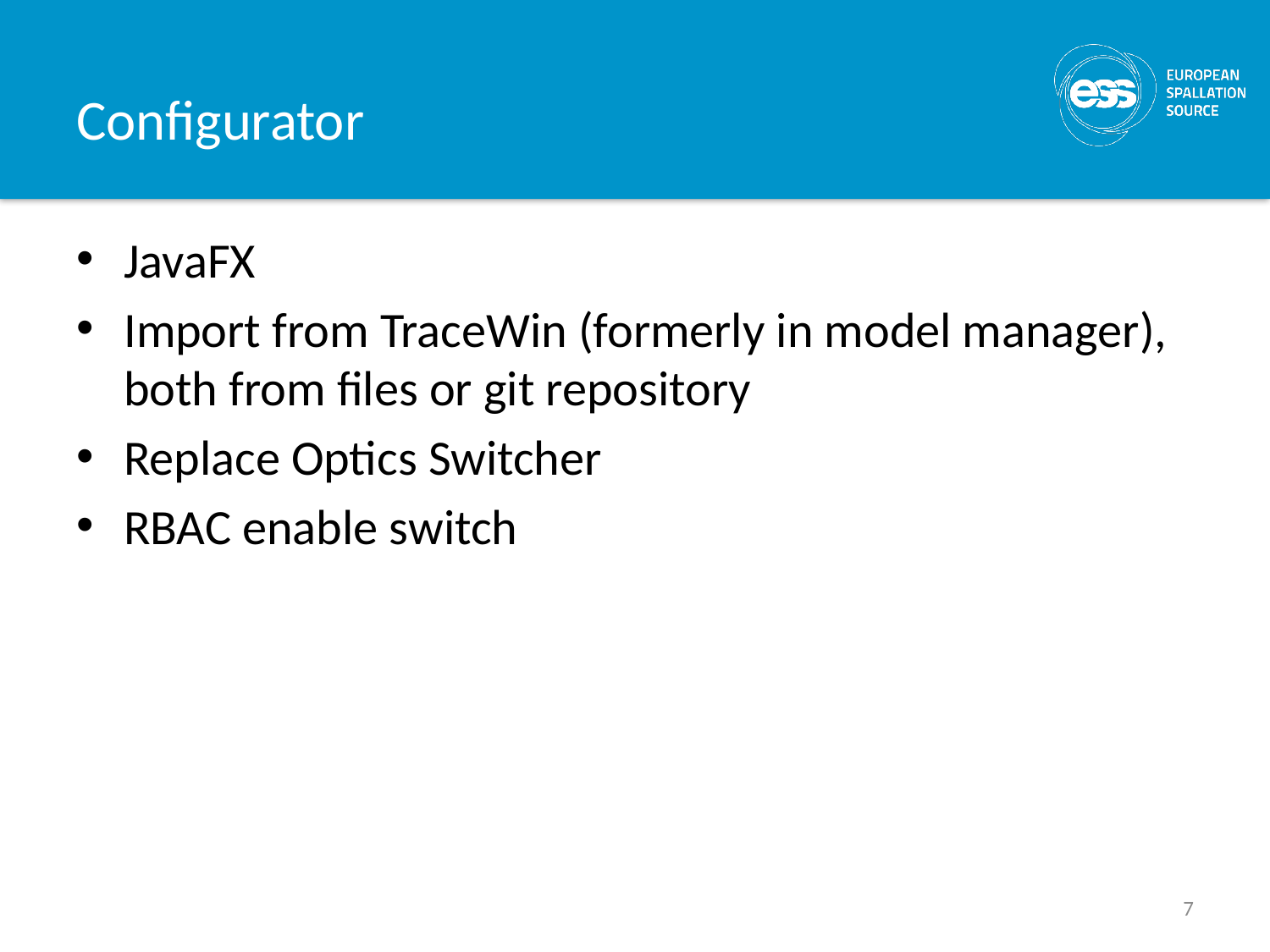

# Configurator
JavaFX
Import from TraceWin (formerly in model manager), both from files or git repository
Replace Optics Switcher
RBAC enable switch

7